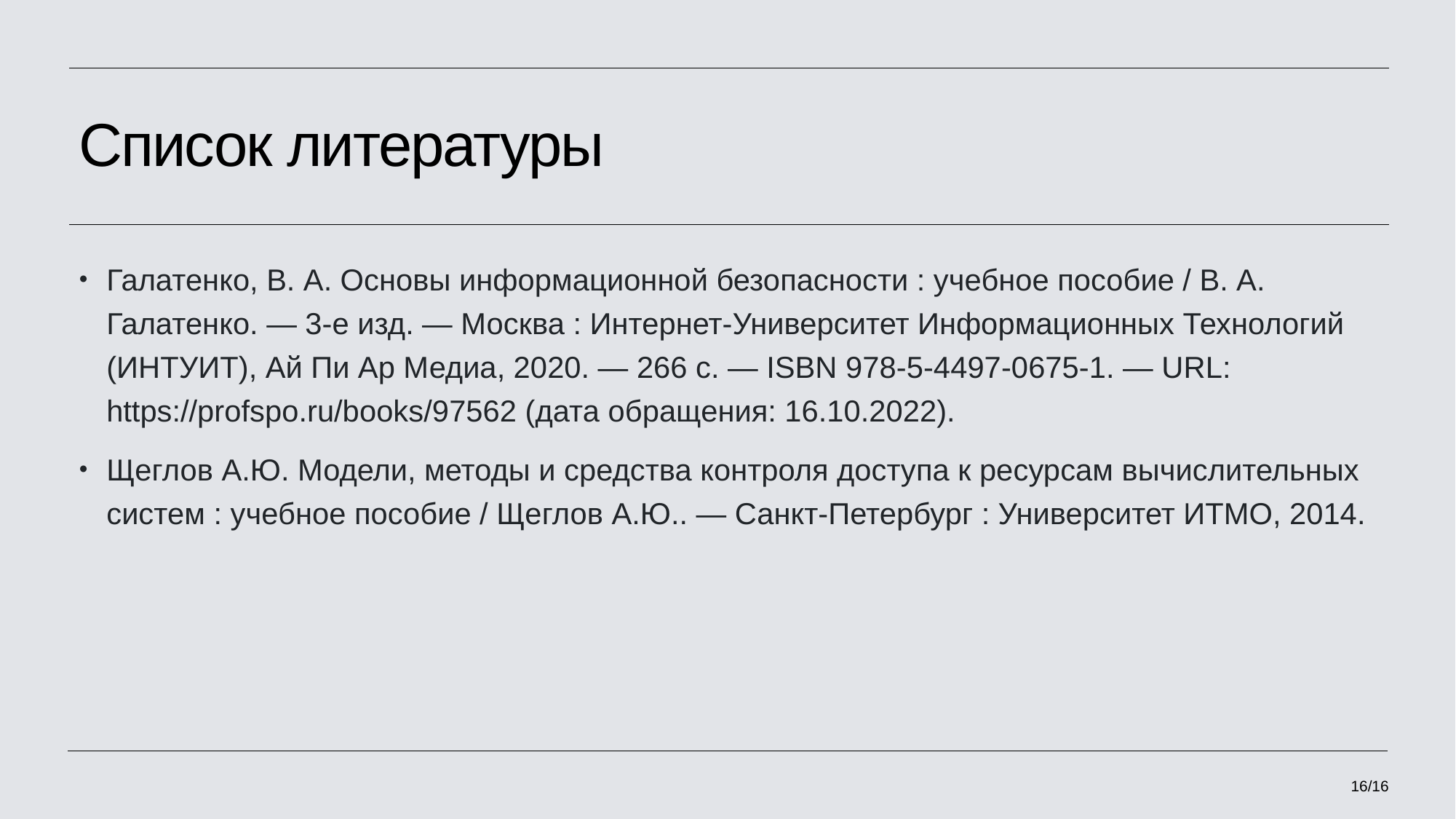

# Список литературы
Галатенко, В. А. Основы информационной безопасности : учебное пособие / В. А. Галатенко. — 3-е изд. — Москва : Интернет-Университет Информационных Технологий (ИНТУИТ), Ай Пи Ар Медиа, 2020. — 266 c. — ISBN 978-5-4497-0675-1. — URL: https://profspo.ru/books/97562 (дата обращения: 16.10.2022).
Щеглов А.Ю. Модели, методы и средства контроля доступа к ресурсам вычислительных систем : учебное пособие / Щеглов А.Ю.. — Санкт-Петербург : Университет ИТМО, 2014.
16/16